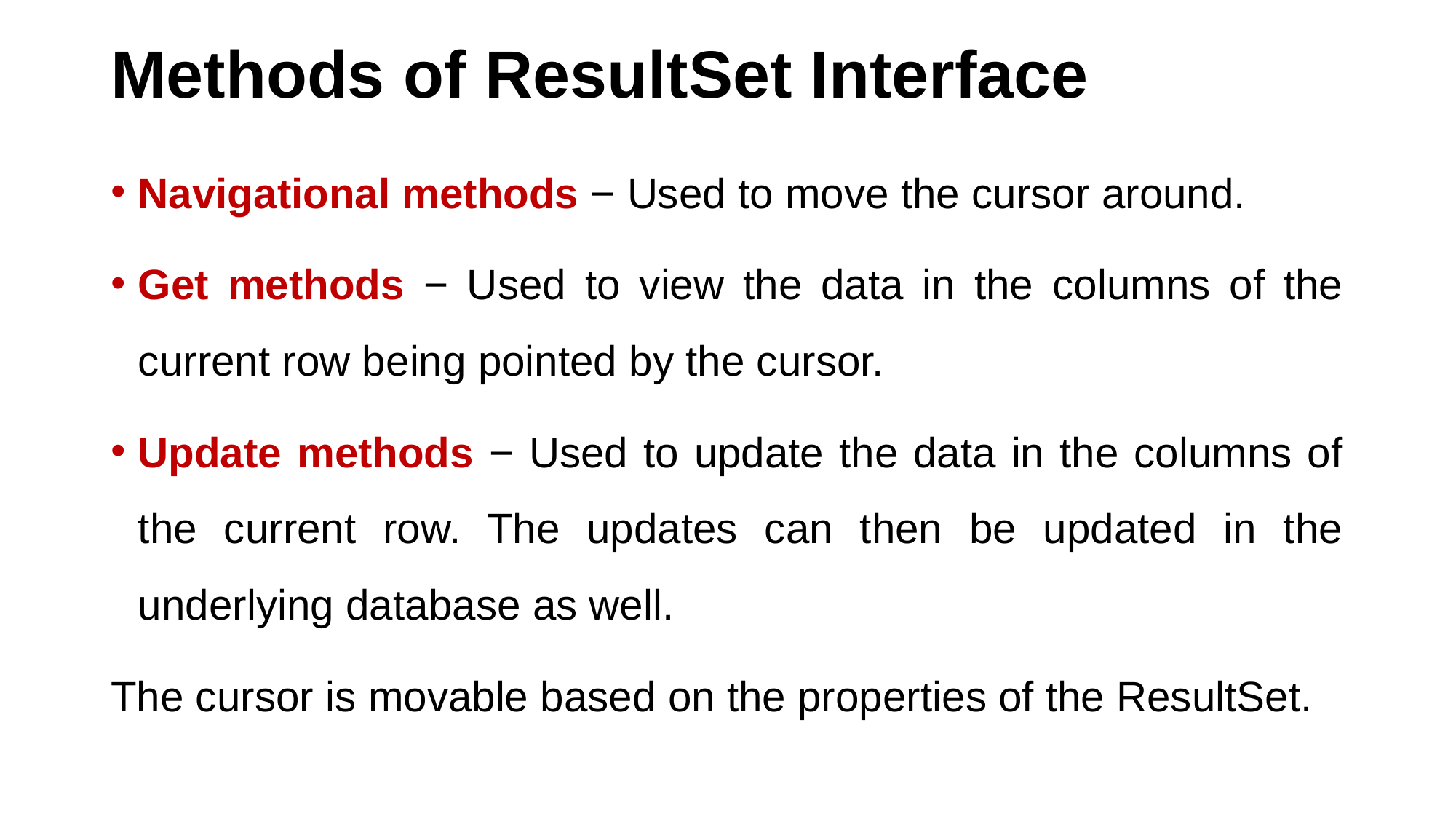

# Methods of ResultSet Interface
Navigational methods − Used to move the cursor around.
Get methods − Used to view the data in the columns of the current row being pointed by the cursor.
Update methods − Used to update the data in the columns of the current row. The updates can then be updated in the underlying database as well.
The cursor is movable based on the properties of the ResultSet.